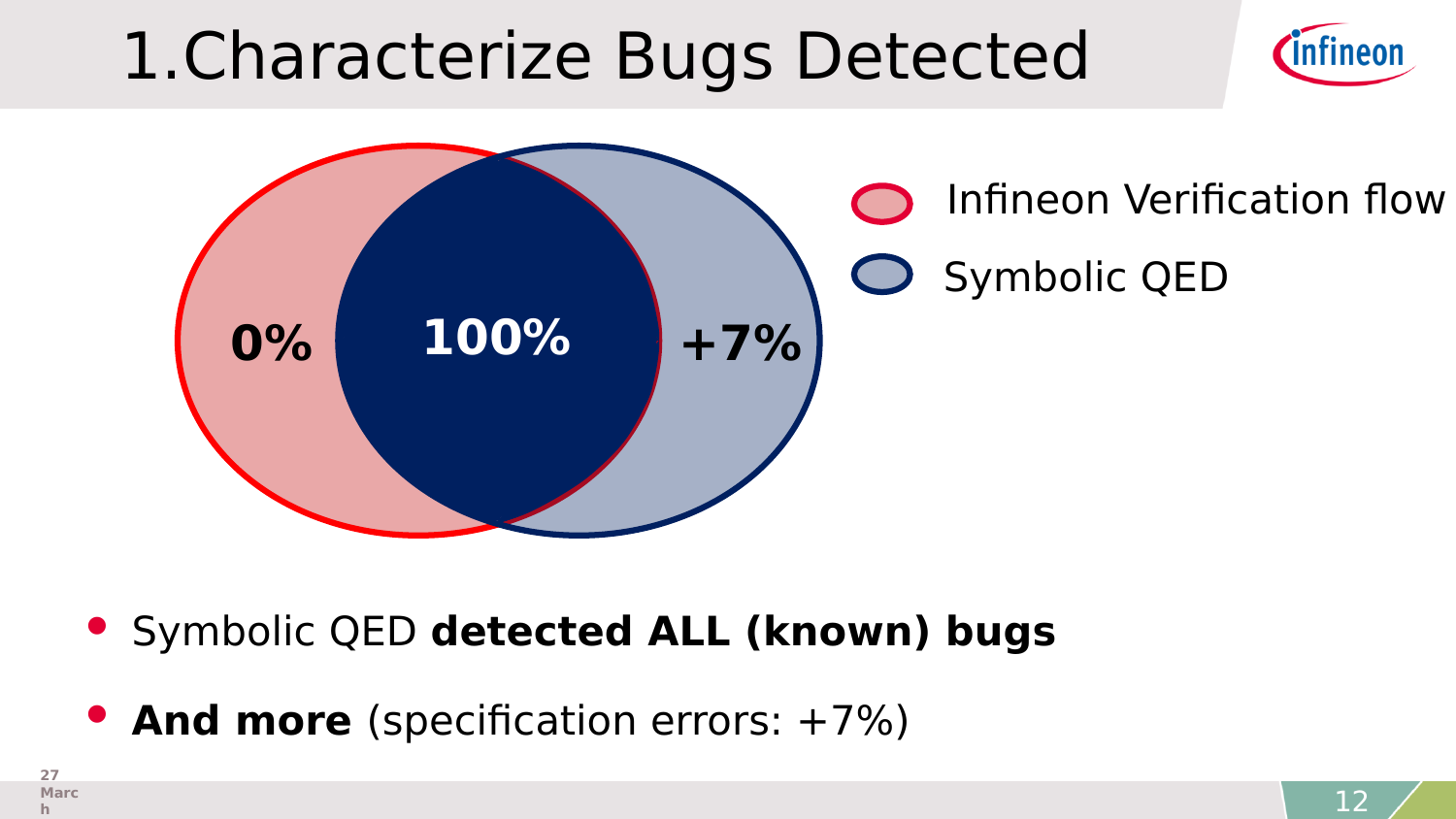

# 1.Characterize Bugs Detected

Infineon Verification flow

Symbolic QED

100%
0%
+7%
Symbolic QED detected ALL (known) bugs
And more (specification errors: +7%)
27 March 2019
12